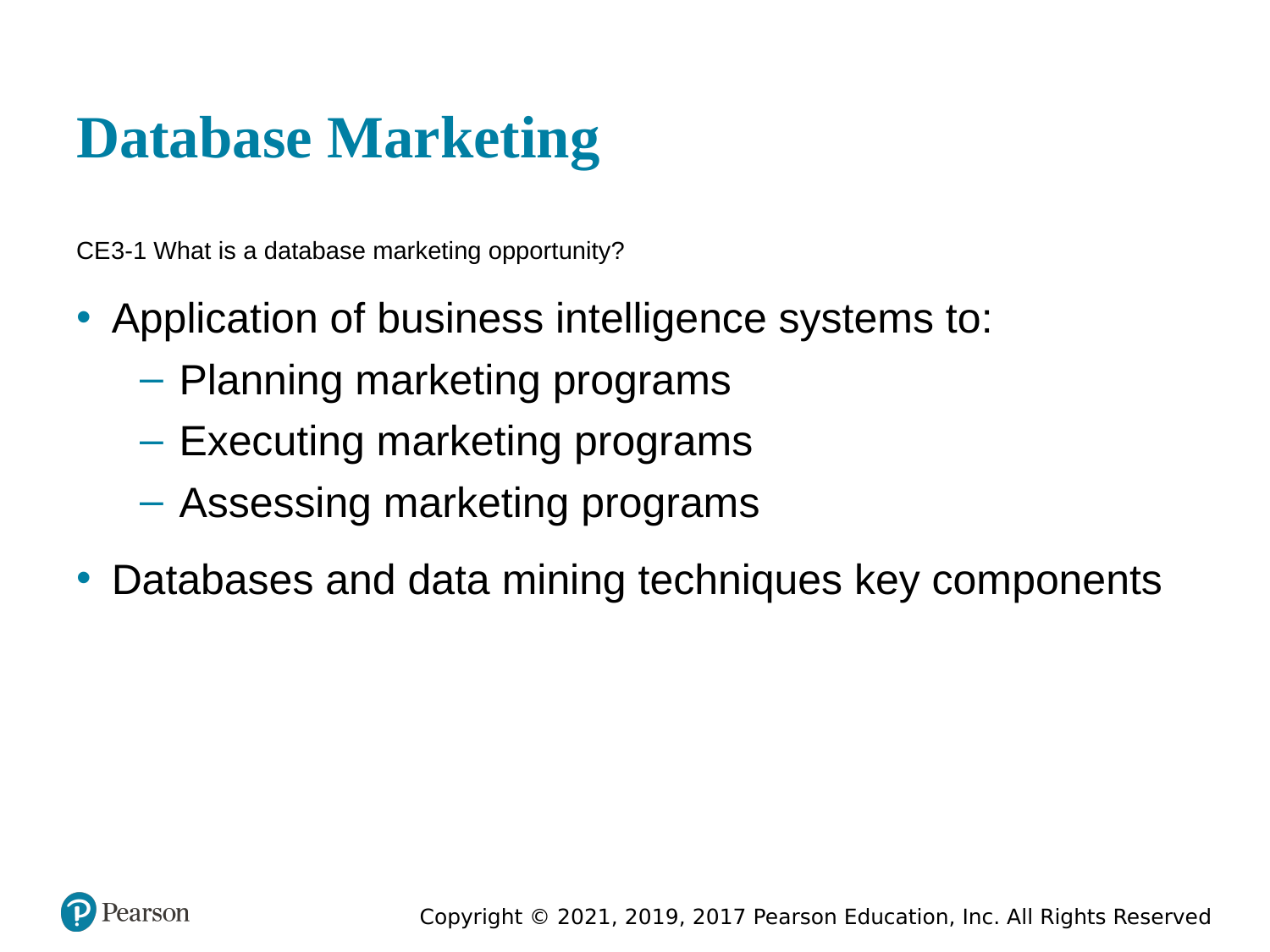

# Database Marketing
CE 3-1 What is a database marketing opportunity?
Application of business intelligence systems to:
Planning marketing programs
Executing marketing programs
Assessing marketing programs
Databases and data mining techniques key components